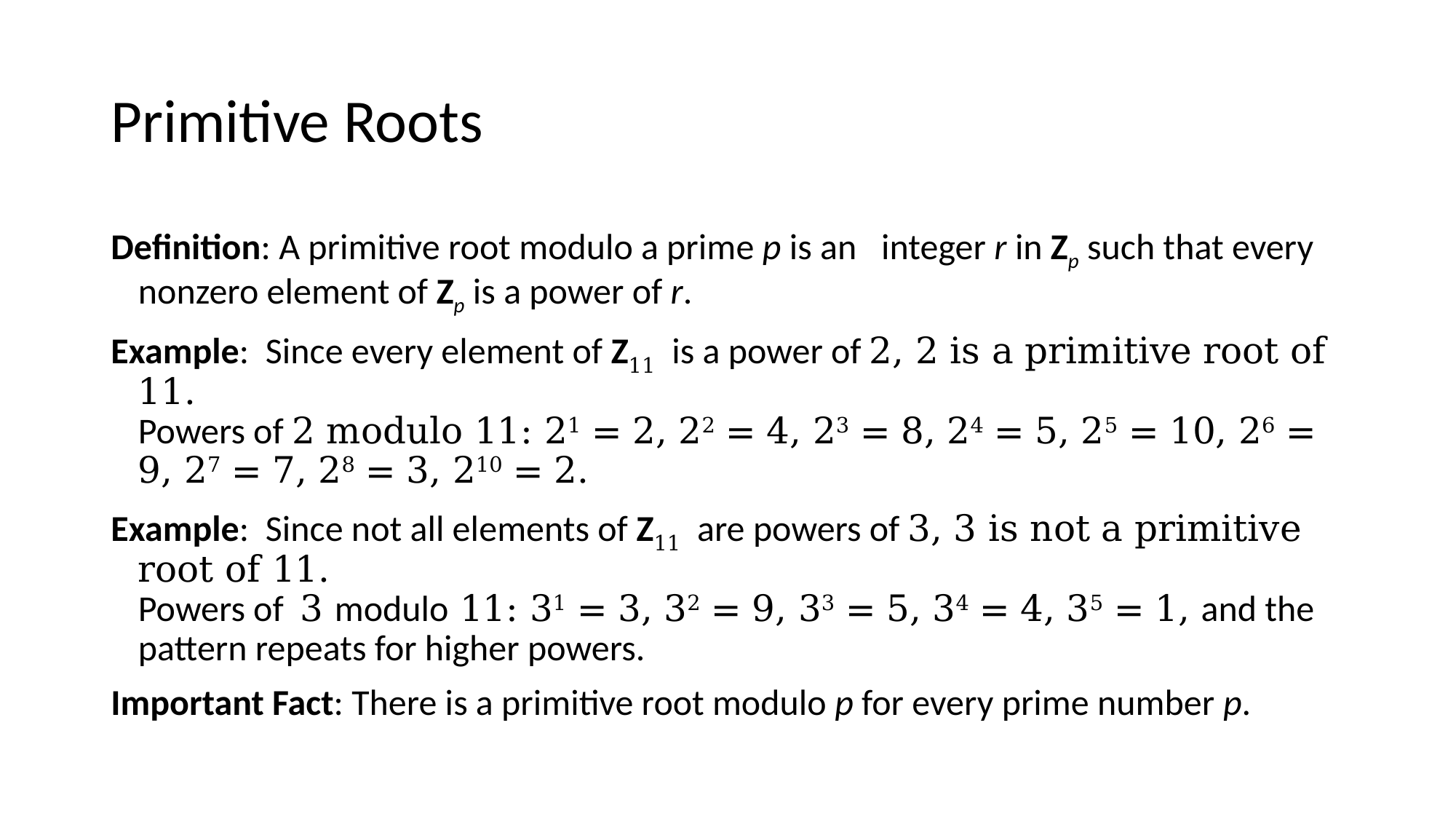

# Primitive Roots
Definition: A primitive root modulo a prime p is an   integer r in Zp such that every nonzero element of Zp is a power of r.
Example:  Since every element of Z11  is a power of 2, 2 is a primitive root of 11.
Powers of 2 modulo 11: 21 = 2, 22 = 4, 23 = 8, 24 = 5, 25 = 10, 26 = 9, 27 = 7, 28 = 3, 210 = 2.
Example:  Since not all elements of Z11  are powers of 3, 3 is not a primitive root of 11.
Powers of  3 modulo 11: 31 = 3, 32 = 9, 33 = 5, 34 = 4, 35 = 1, and the pattern repeats for higher powers.
Important Fact: There is a primitive root modulo p for every prime number p.